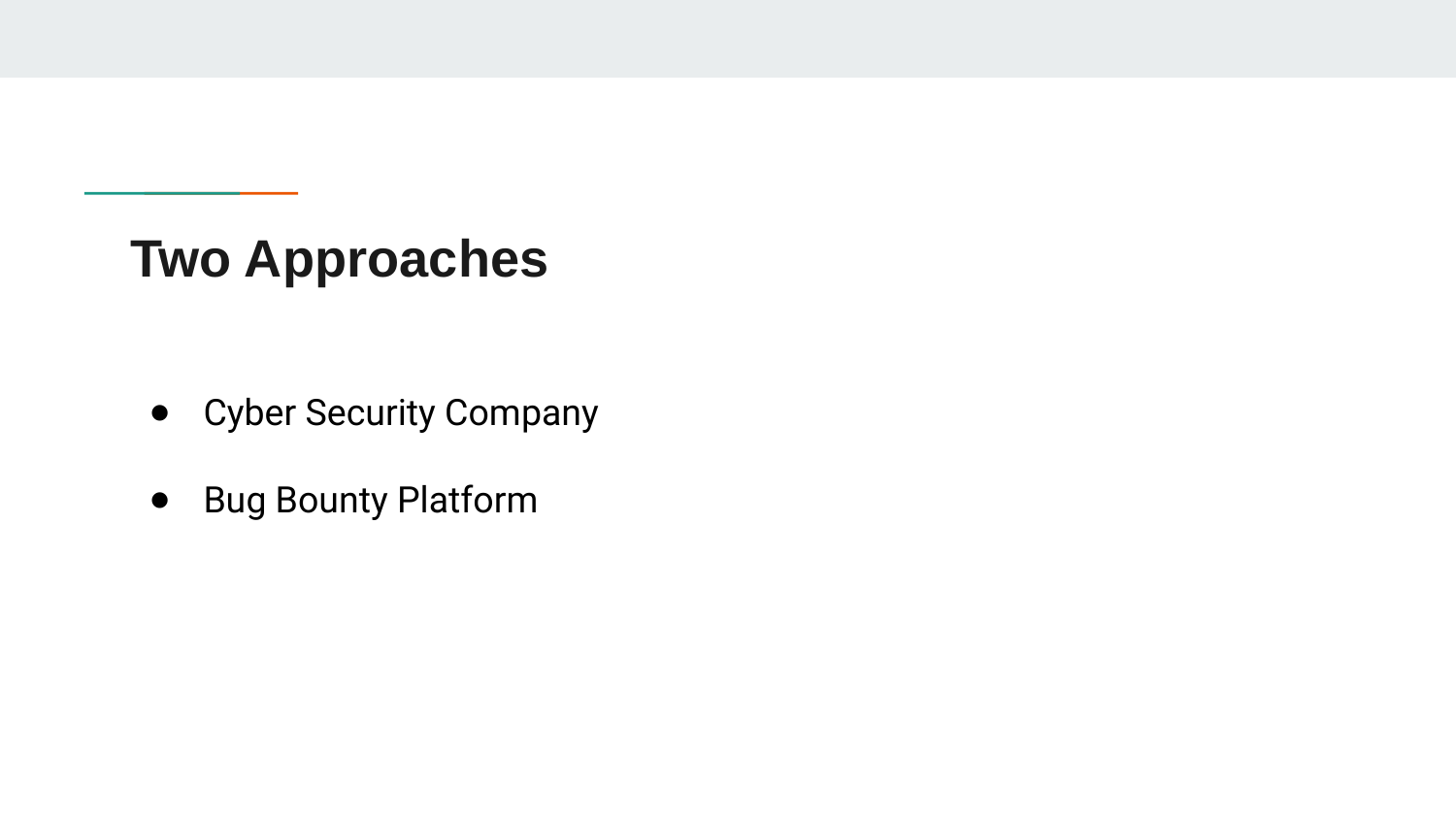

# Two Approaches
Cyber Security Company
Bug Bounty Platform